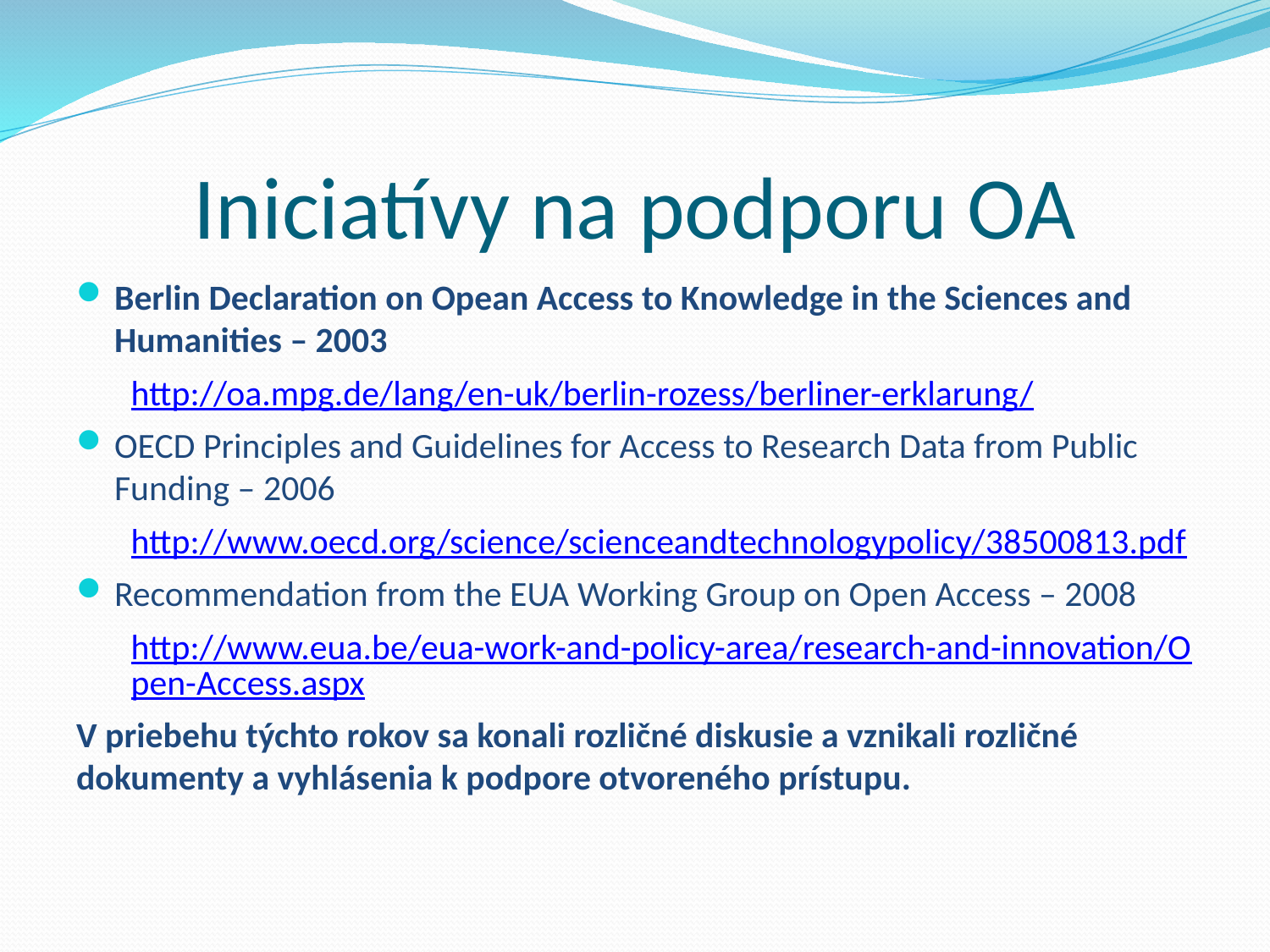

# Iniciatívy na podporu OA
Berlin Declaration on Opean Access to Knowledge in the Sciences and Humanities – 2003
http://oa.mpg.de/lang/en-uk/berlin-rozess/berliner-erklarung/
OECD Principles and Guidelines for Access to Research Data from Public Funding – 2006
http://www.oecd.org/science/scienceandtechnologypolicy/38500813.pdf
Recommendation from the EUA Working Group on Open Access – 2008
http://www.eua.be/eua-work-and-policy-area/research-and-innovation/Open-Access.aspx
V priebehu týchto rokov sa konali rozličné diskusie a vznikali rozličné dokumenty a vyhlásenia k podpore otvoreného prístupu.